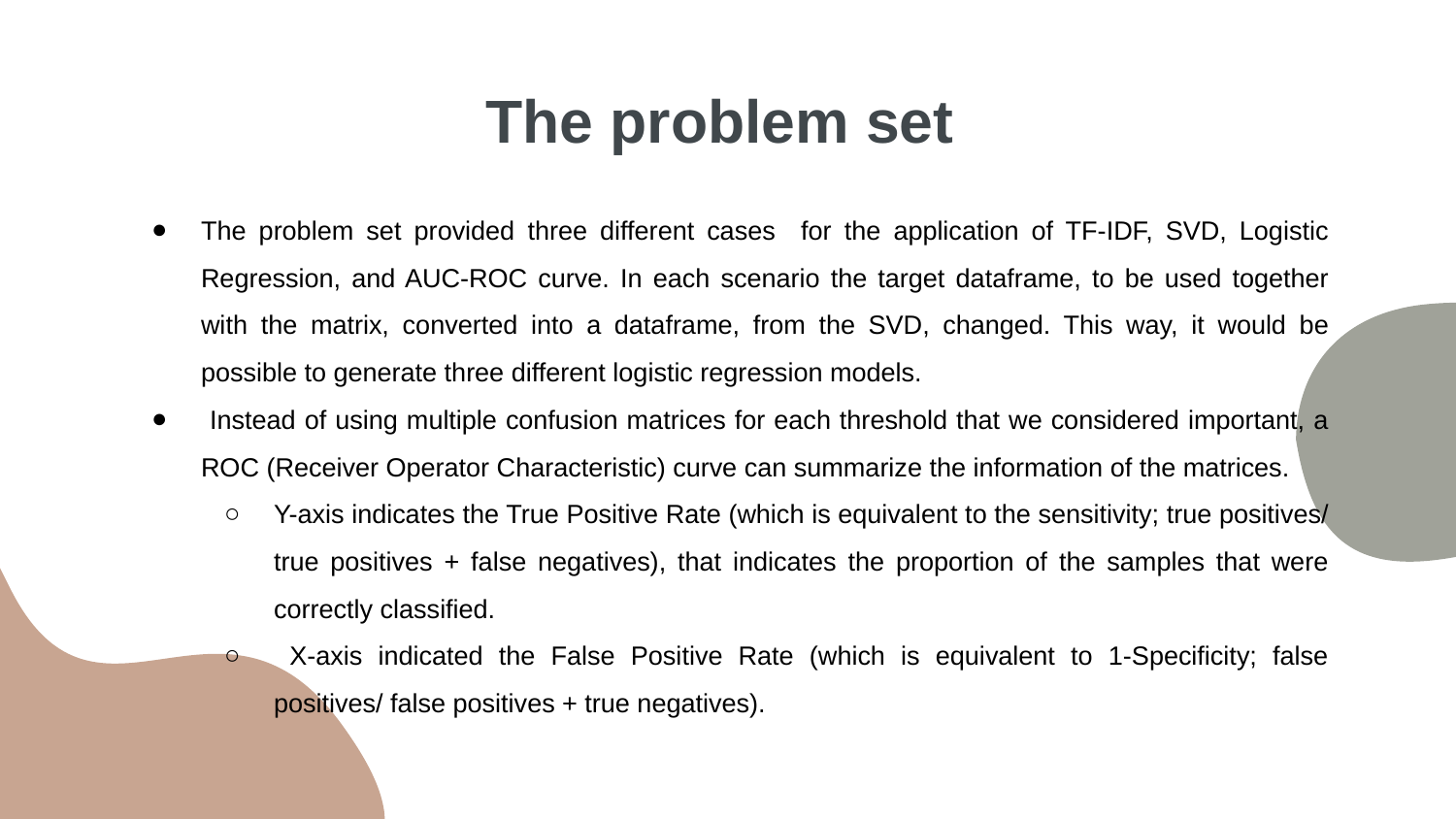

# The problem set
The problem set provided three different cases  for the application of TF-IDF, SVD, Logistic Regression, and AUC-ROC curve. In each scenario the target dataframe, to be used together with the matrix, converted into a dataframe, from the SVD, changed. This way, it would be possible to generate three different logistic regression models.
 Instead of using multiple confusion matrices for each threshold that we considered important, a ROC (Receiver Operator Characteristic) curve can summarize the information of the matrices.
Y-axis indicates the True Positive Rate (which is equivalent to the sensitivity; true positives/ true positives + false negatives), that indicates the proportion of the samples that were correctly classified.
 X-axis indicated the False Positive Rate (which is equivalent to 1-Specificity; false positives/ false positives + true negatives).